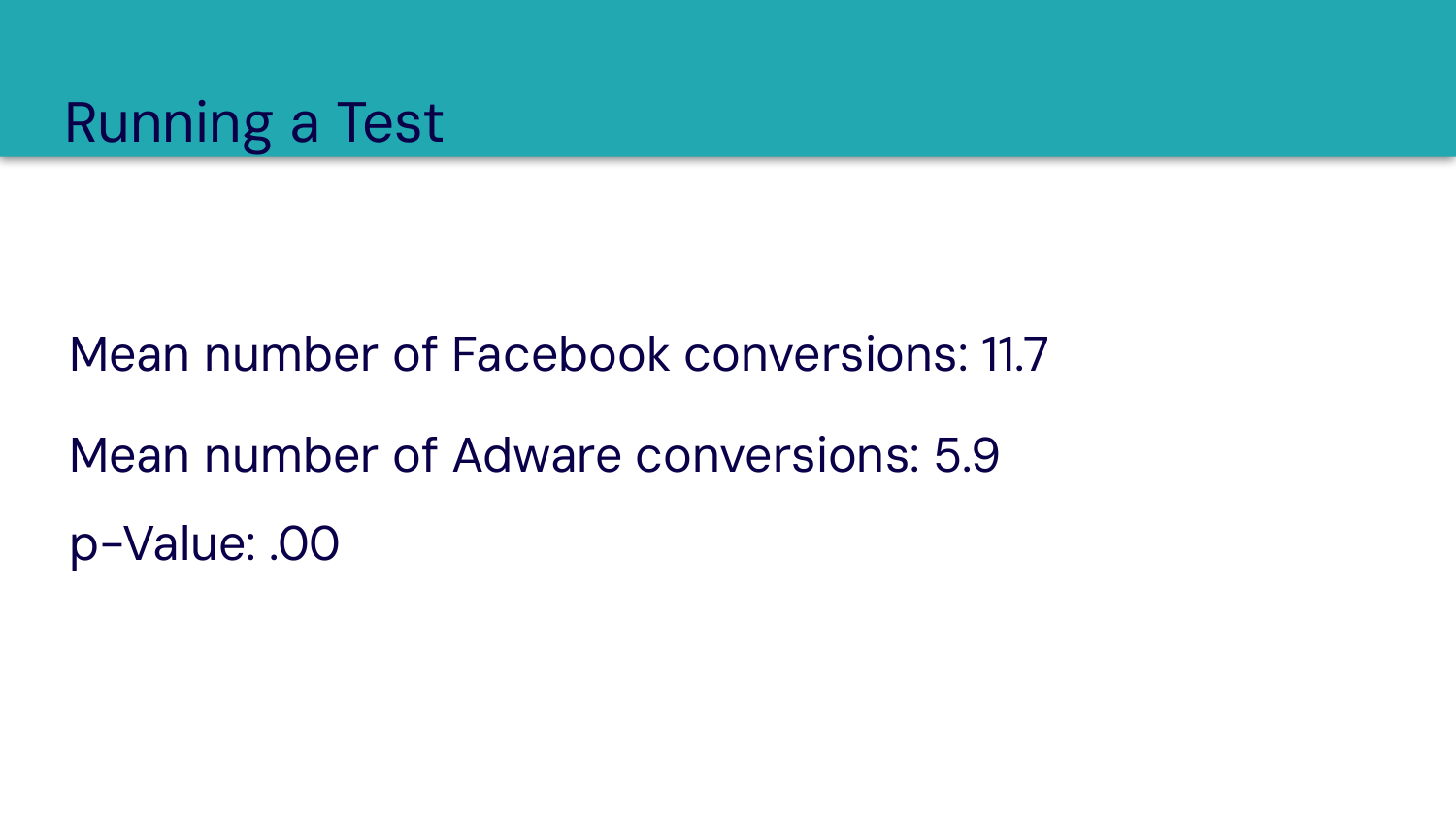

# Running a Test
Mean number of Facebook conversions: 11.7
Mean number of Adware conversions: 5.9
p-Value: .00